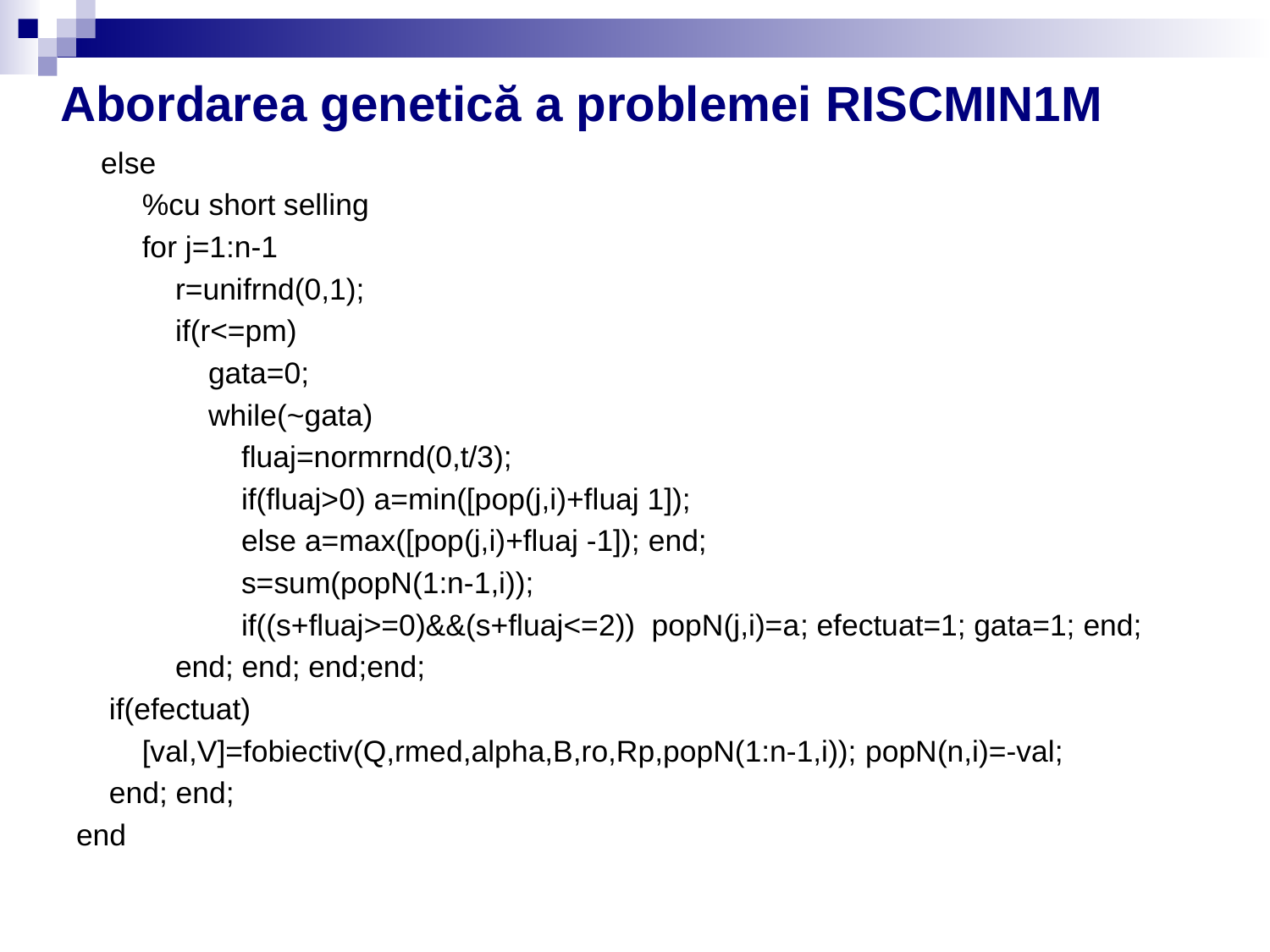

# Abordarea genetică a problemei RISCMIN1M
   else
        %cu short selling
        for j=1:n-1
            r=unifrnd(0,1);
            if(r<=pm)
                gata=0;
                while(~gata)
                    fluaj=normrnd(0,t/3);
                    if(fluaj>0) a=min([pop(j,i)+fluaj 1]);
                    else a=max([pop(j,i)+fluaj -1]); end;
                    s=sum(popN(1:n-1,i));
                    if((s+fluaj>=0)&&(s+fluaj<=2))  popN(j,i)=a; efectuat=1; gata=1; end;
            end; end; end;end;
    if(efectuat)
        [val,V]=fobiectiv(Q,rmed,alpha,B,ro,Rp,popN(1:n-1,i)); popN(n,i)=-val;
    end; end;
end